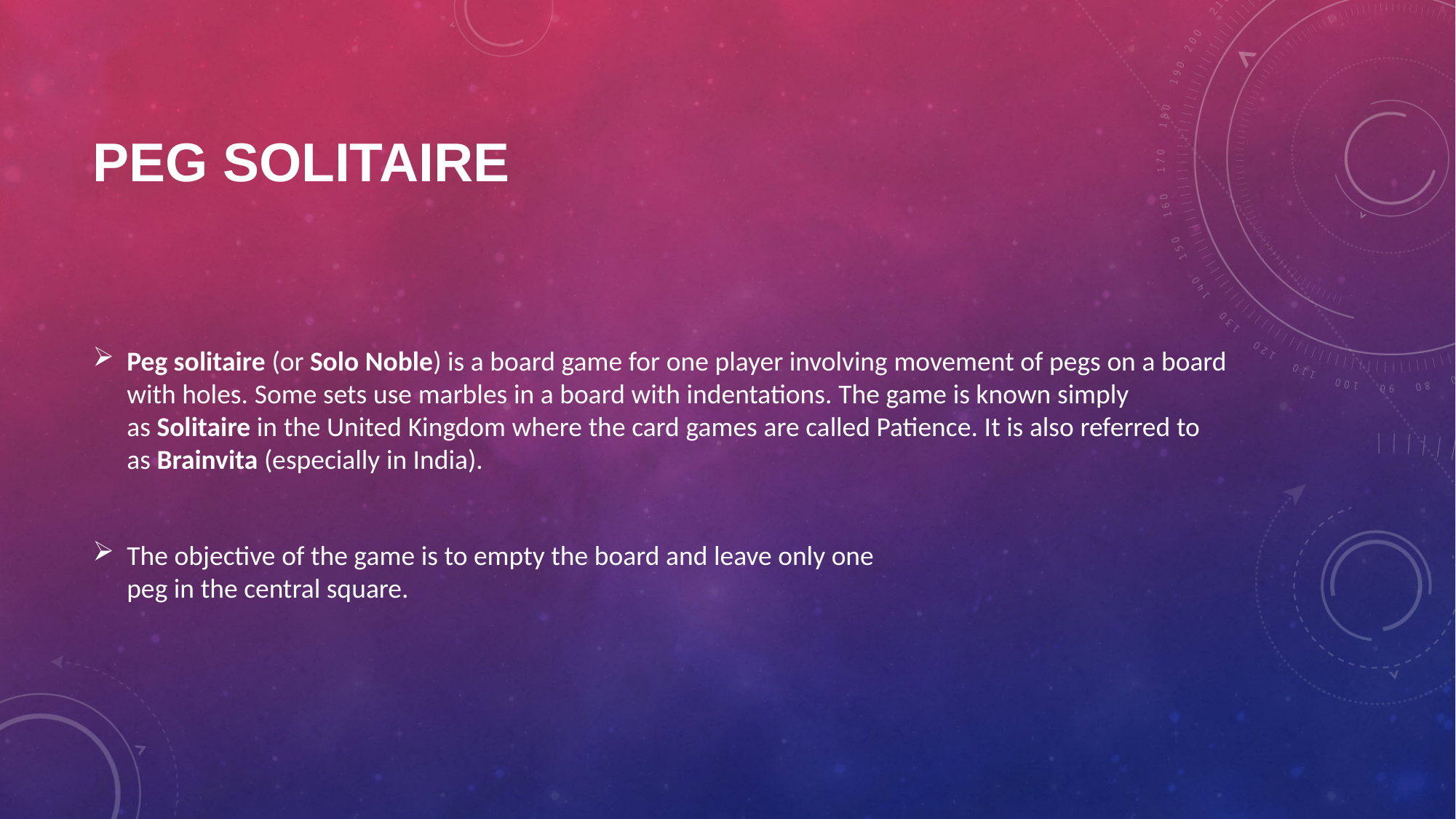

# Peg solitaire
Peg solitaire (or Solo Noble) is a board game for one player involving movement of pegs on a board with holes. Some sets use marbles in a board with indentations. The game is known simply as Solitaire in the United Kingdom where the card games are called Patience. It is also referred to as Brainvita (especially in India).

The objective of the game is to empty the board and leave only one 
peg in the central square.